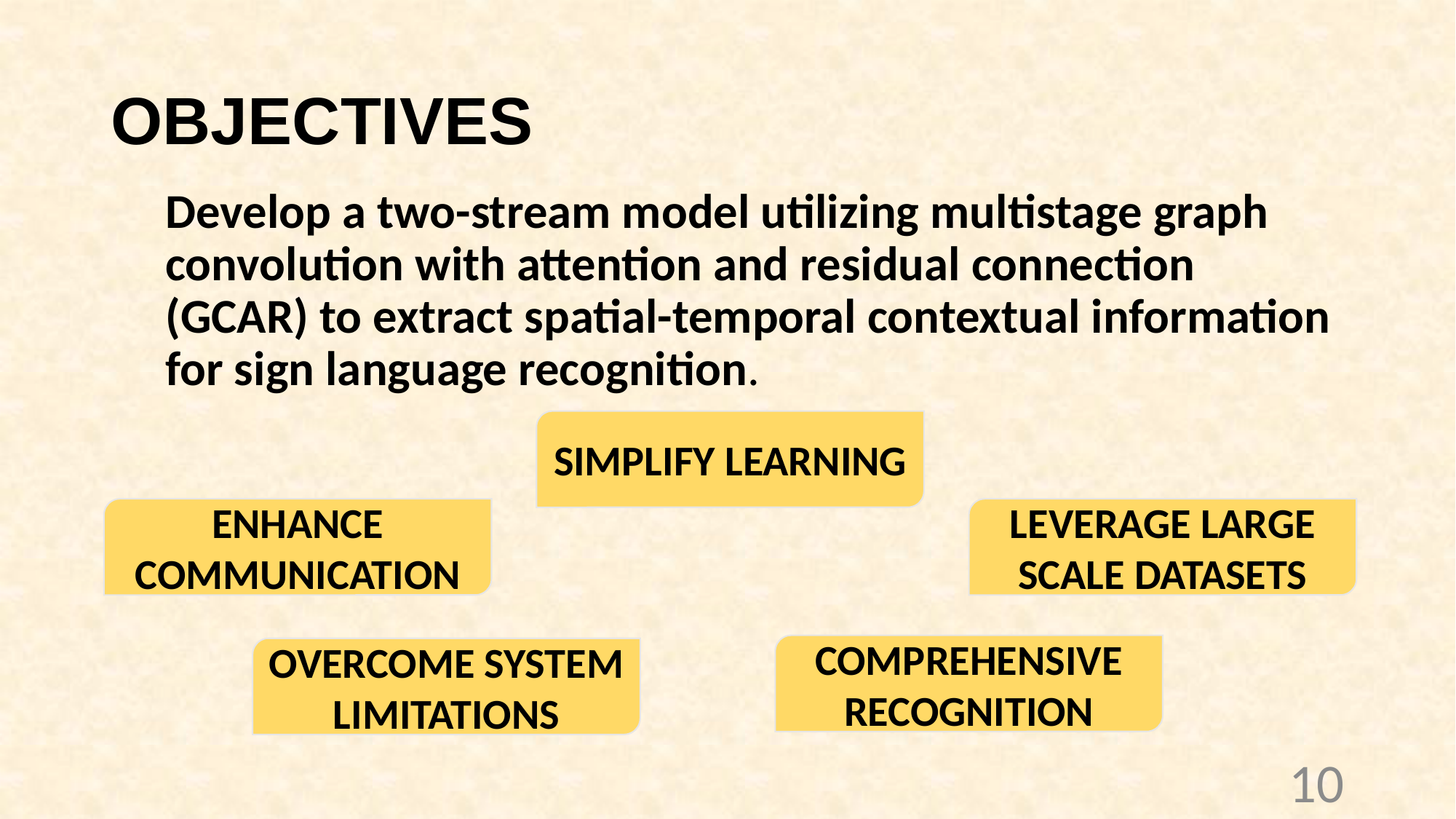

# OBJECTIVES
Develop a two-stream model utilizing multistage graph convolution with attention and residual connection (GCAR) to extract spatial-temporal contextual information for sign language recognition.

SIMPLIFY LEARNING
ENHANCE COMMUNICATION
LEVERAGE LARGE SCALE DATASETS
COMPREHENSIVE RECOGNITION
OVERCOME SYSTEM LIMITATIONS

10